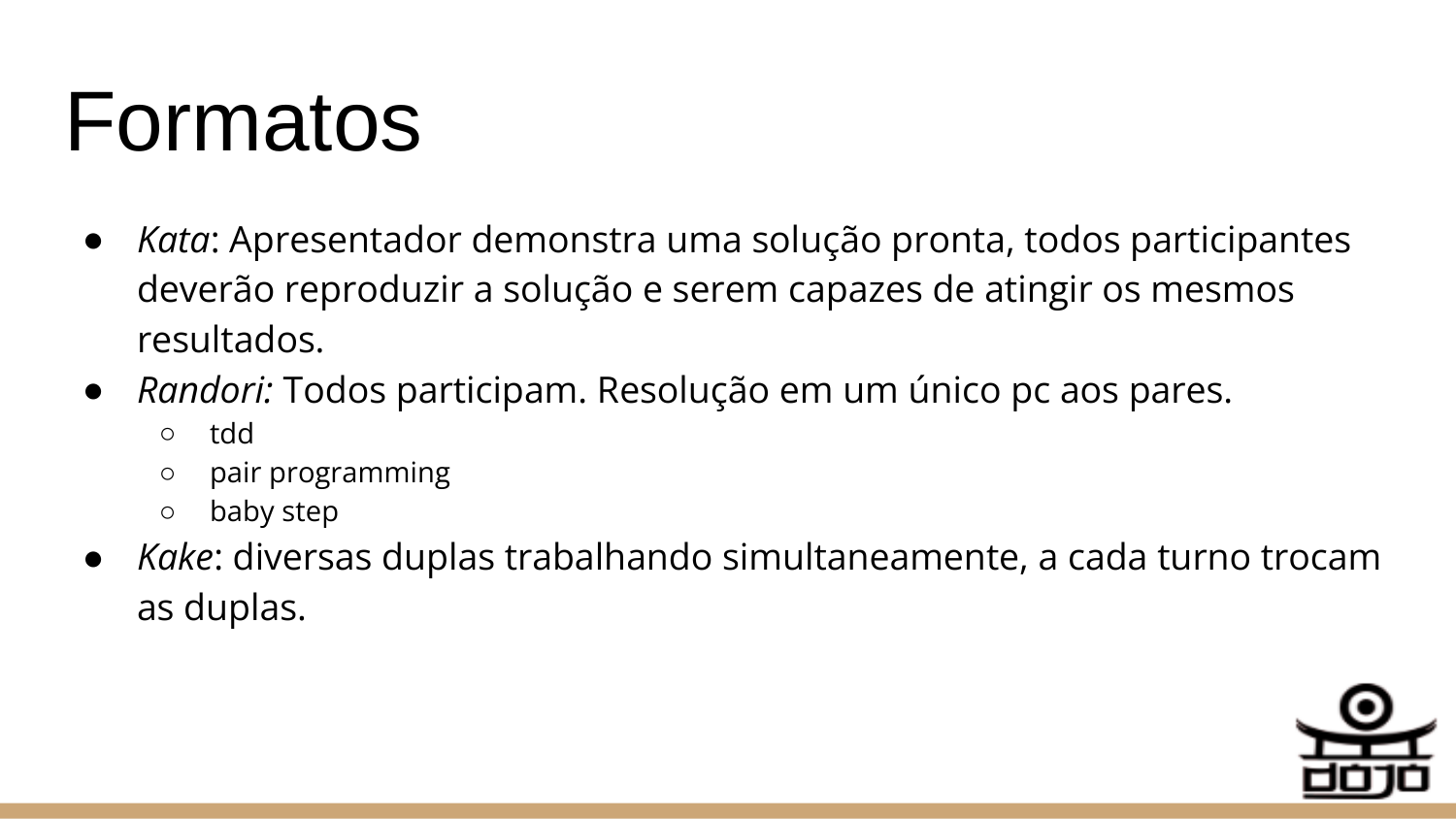

# Formatos
Kata: Apresentador demonstra uma solução pronta, todos participantes deverão reproduzir a solução e serem capazes de atingir os mesmos resultados.
Randori: Todos participam. Resolução em um único pc aos pares.
tdd
pair programming
baby step
Kake: diversas duplas trabalhando simultaneamente, a cada turno trocam as duplas.